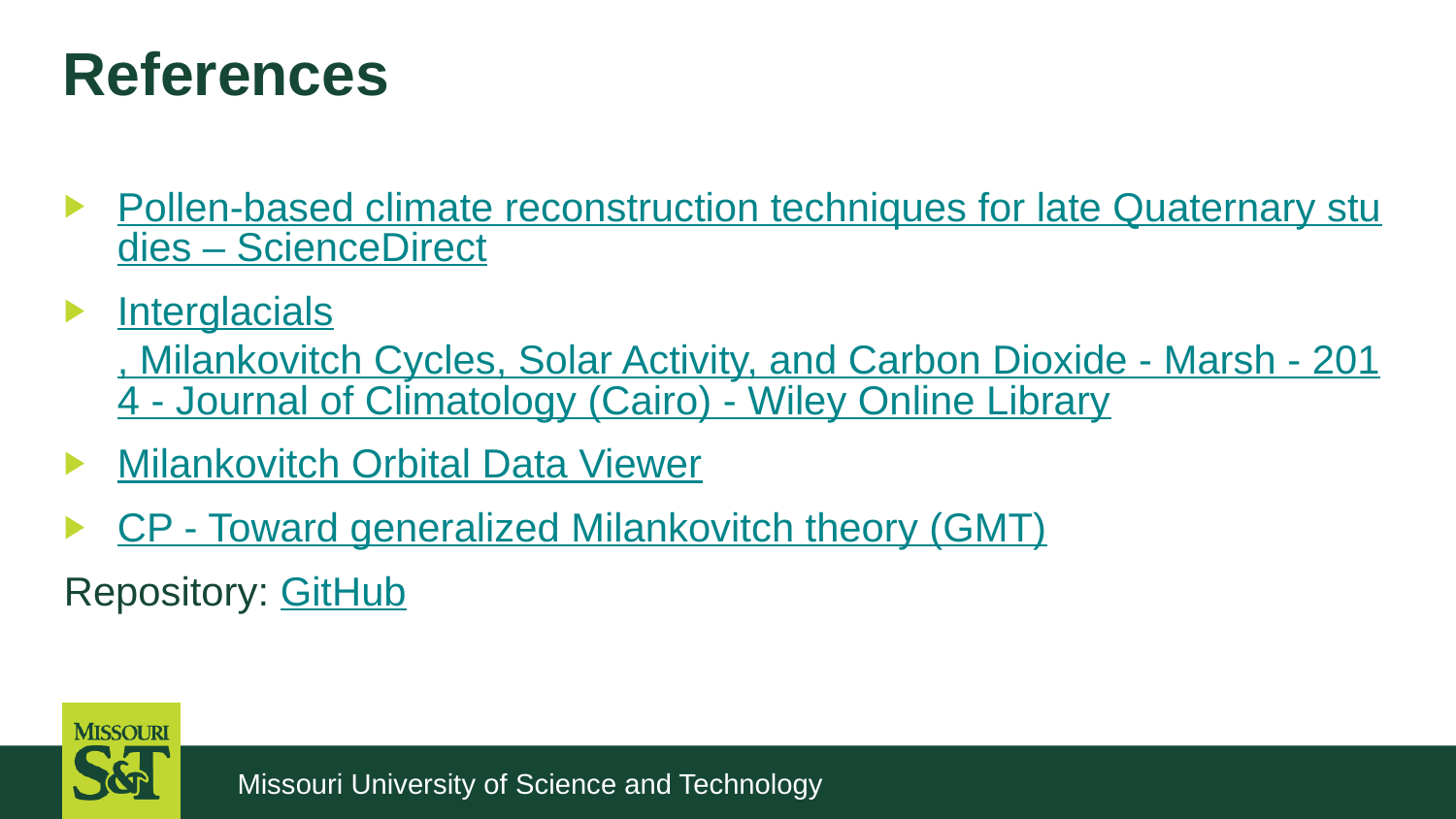

# References

Pollen-based climate reconstruction techniques for late Quaternary studies – ScienceDirect
Interglacials, Milankovitch Cycles, Solar Activity, and Carbon Dioxide - Marsh - 2014 - Journal of Climatology (Cairo) - Wiley Online Library
Milankovitch Orbital Data Viewer
CP - Toward generalized Milankovitch theory (GMT)
Repository: GitHub

Missouri University of Science and Technology